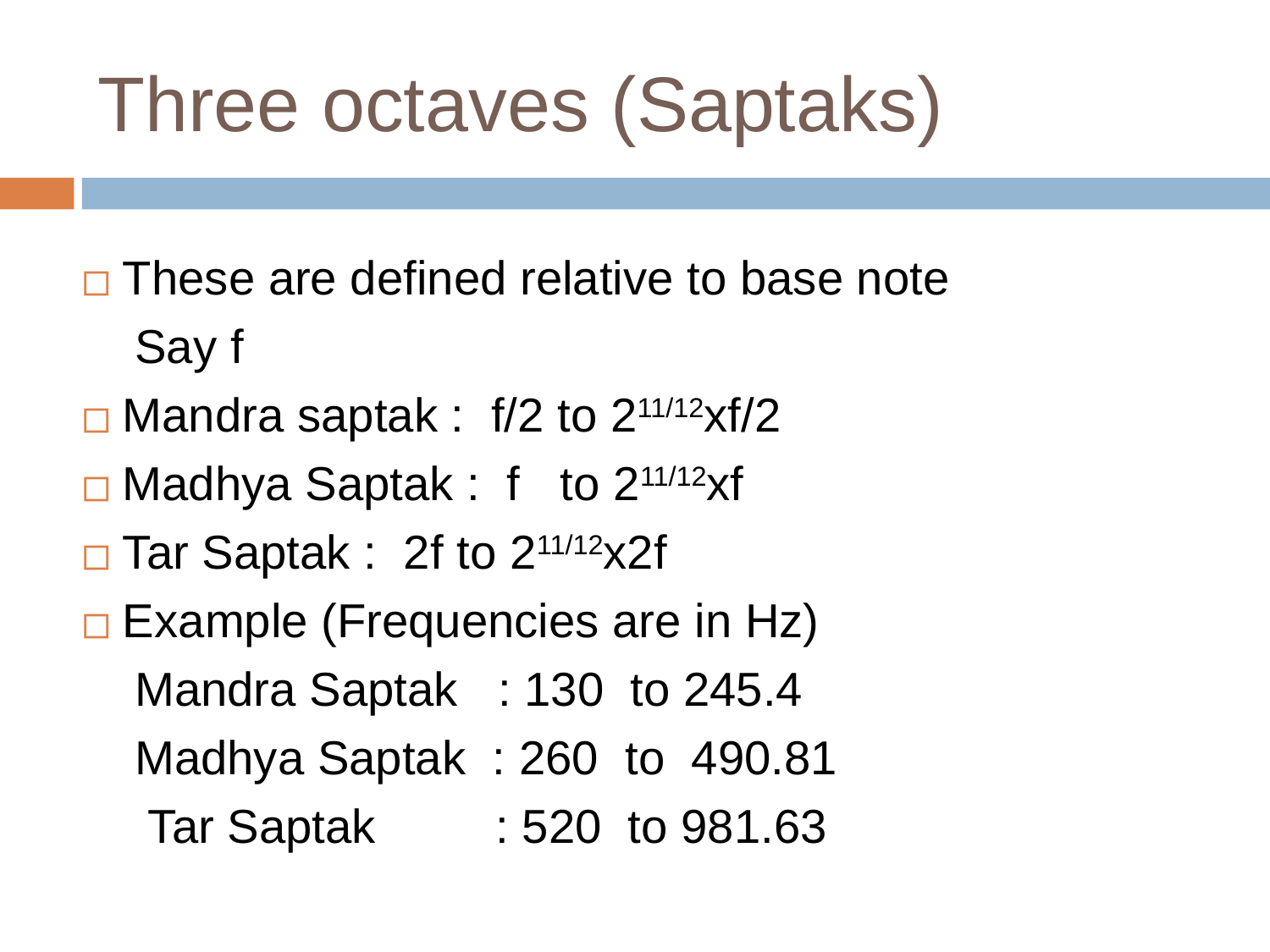

# Three octaves (Saptaks)
These are defined relative to base note
    Say f
Mandra saptak :  f/2 to 211/12xf/2
Madhya Saptak :  f   to 211/12xf
Tar Saptak :  2f to 211/12x2f
Example (Frequencies are in Hz)
    Mandra Saptak   : 130  to 245.4
    Madhya Saptak  : 260  to  490.81
     Tar Saptak         : 520  to 981.63